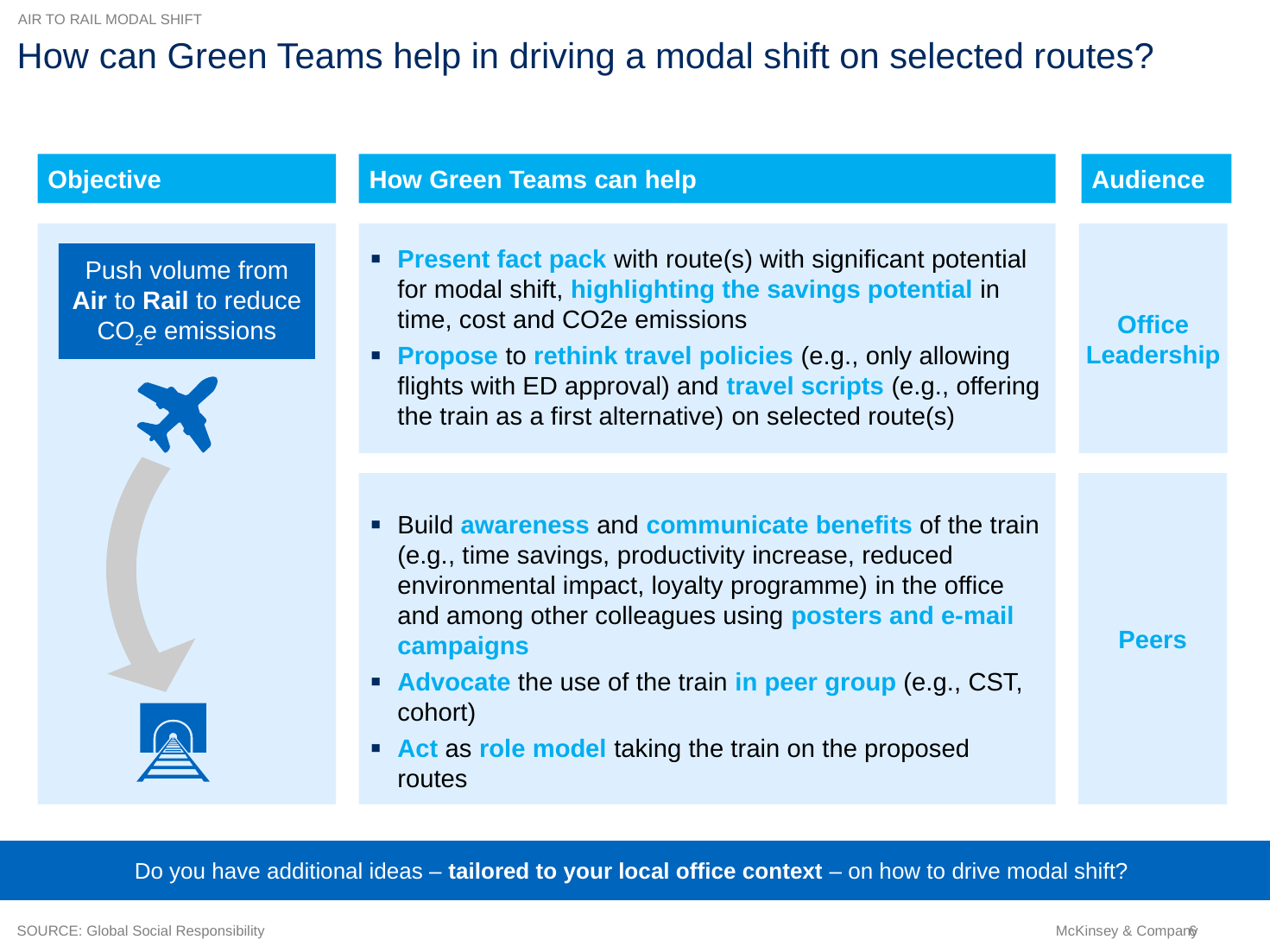

INTRODUCTION
AIR TO RAIL MODAL SHIFT
# How can Green Teams help in driving a modal shift on selected routes?
Objective
Audience
Office Leadership
Peers
How Green Teams can help

Present fact pack with route(s) with significant potential for modal shift, highlighting the savings potential in time, cost and CO2e emissions
Propose to rethink travel policies (e.g., only allowing flights with ED approval) and travel scripts (e.g., offering the train as a first alternative) on selected route(s)
Push volume from Air to Rail to reduce CO2e emissions

Build awareness and communicate benefits of the train (e.g., time savings, productivity increase, reduced environmental impact, loyalty programme) in the office and among other colleagues using posters and e-mail campaigns
Advocate the use of the train in peer group (e.g., CST, cohort)
Act as role model taking the train on the proposed routes
Do you have additional ideas – tailored to your local office context – on how to drive modal shift?
SOURCE: Global Social Responsibility